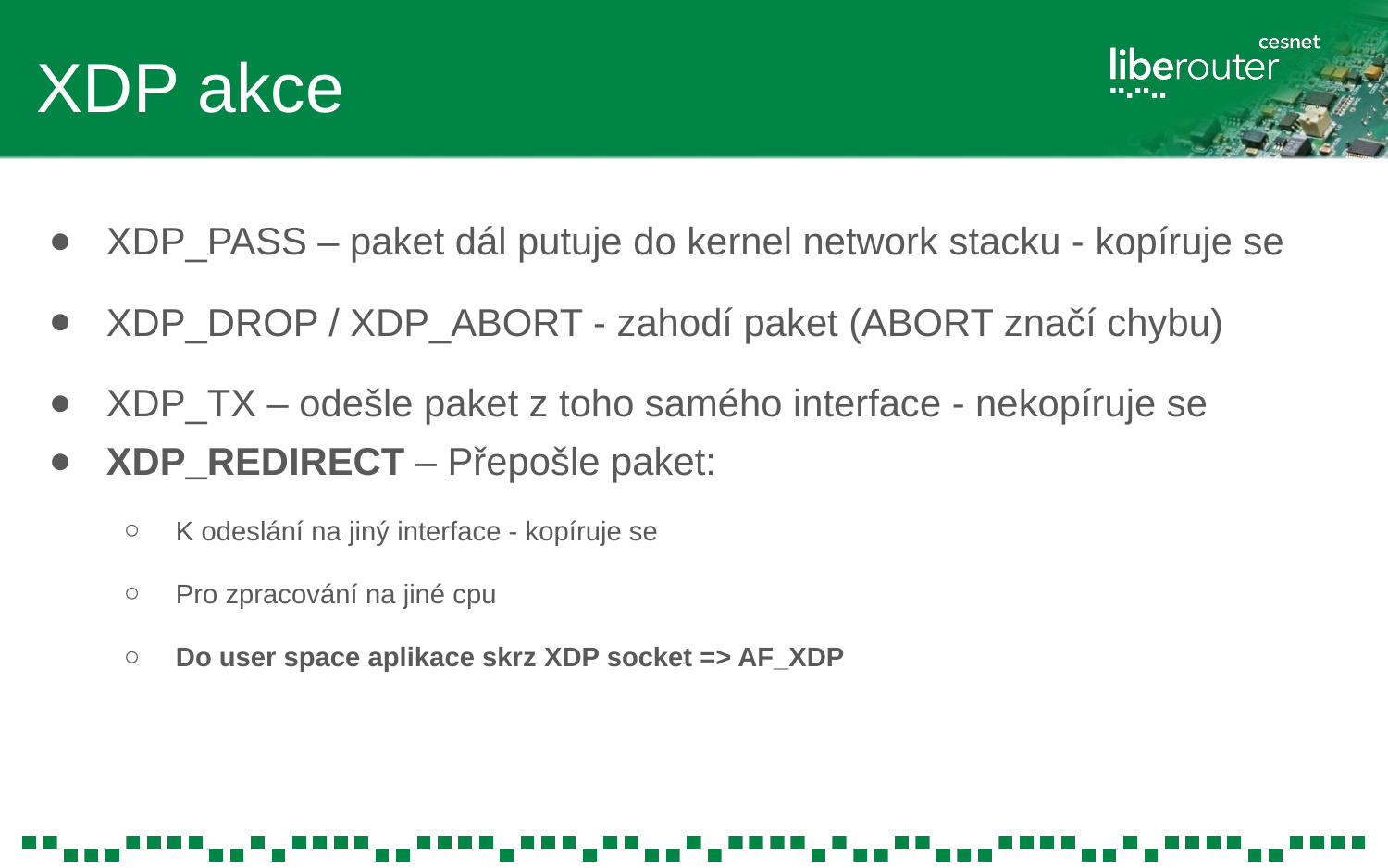

# XDP akce
XDP_PASS – paket dál putuje do kernel network stacku - kopíruje se
XDP_DROP / XDP_ABORT - zahodí paket (ABORT značí chybu)
XDP_TX – odešle paket z toho samého interface - nekopíruje se
XDP_REDIRECT – Přepošle paket:
K odeslání na jiný interface - kopíruje se
Pro zpracování na jiné cpu
Do user space aplikace skrz XDP socket => AF_XDP